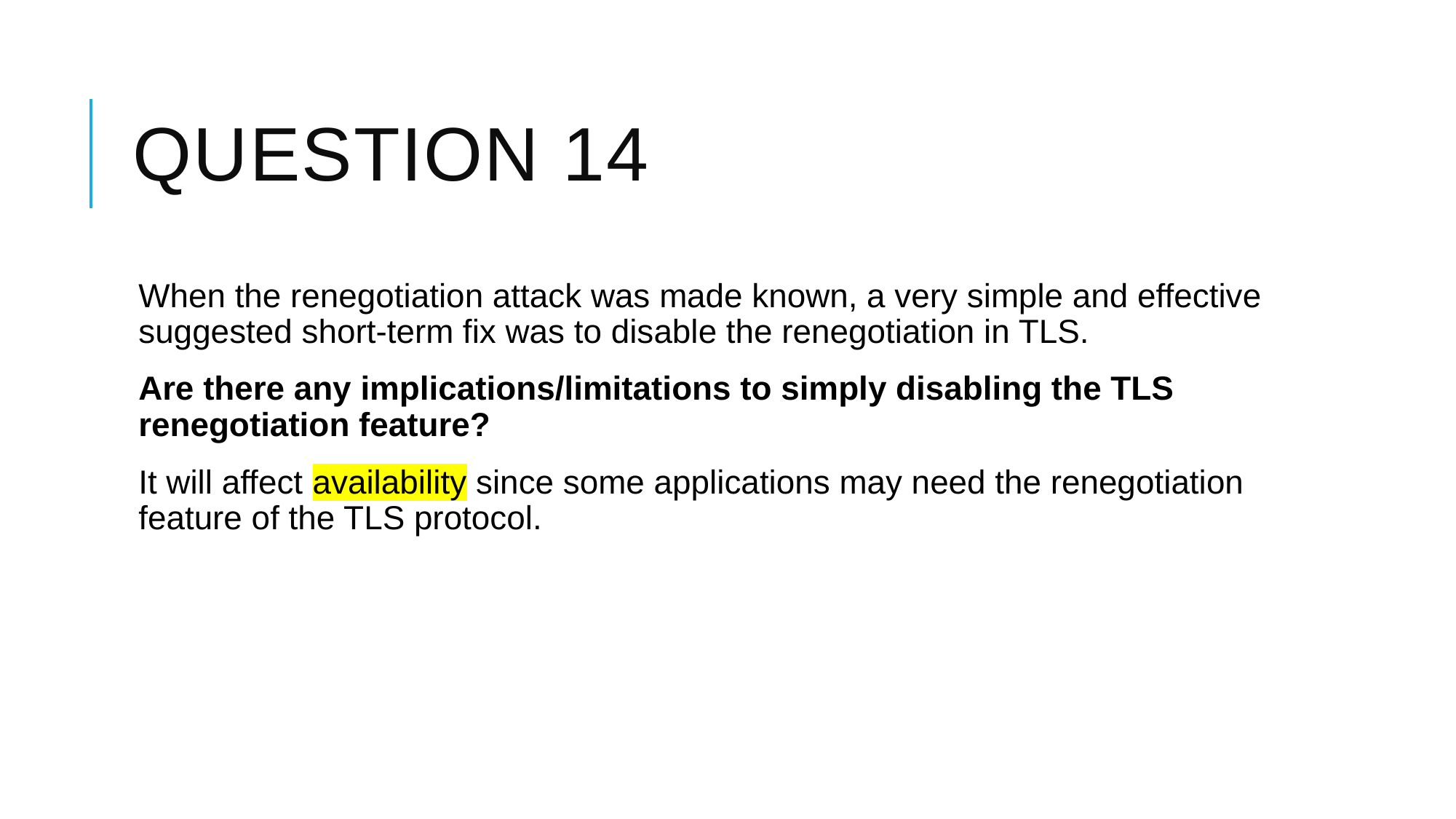

# Question 14
When the renegotiation attack was made known, a very simple and effective suggested short-term fix was to disable the renegotiation in TLS.
Are there any implications/limitations to simply disabling the TLS renegotiation feature?
It will affect availability since some applications may need the renegotiation feature of the TLS protocol.